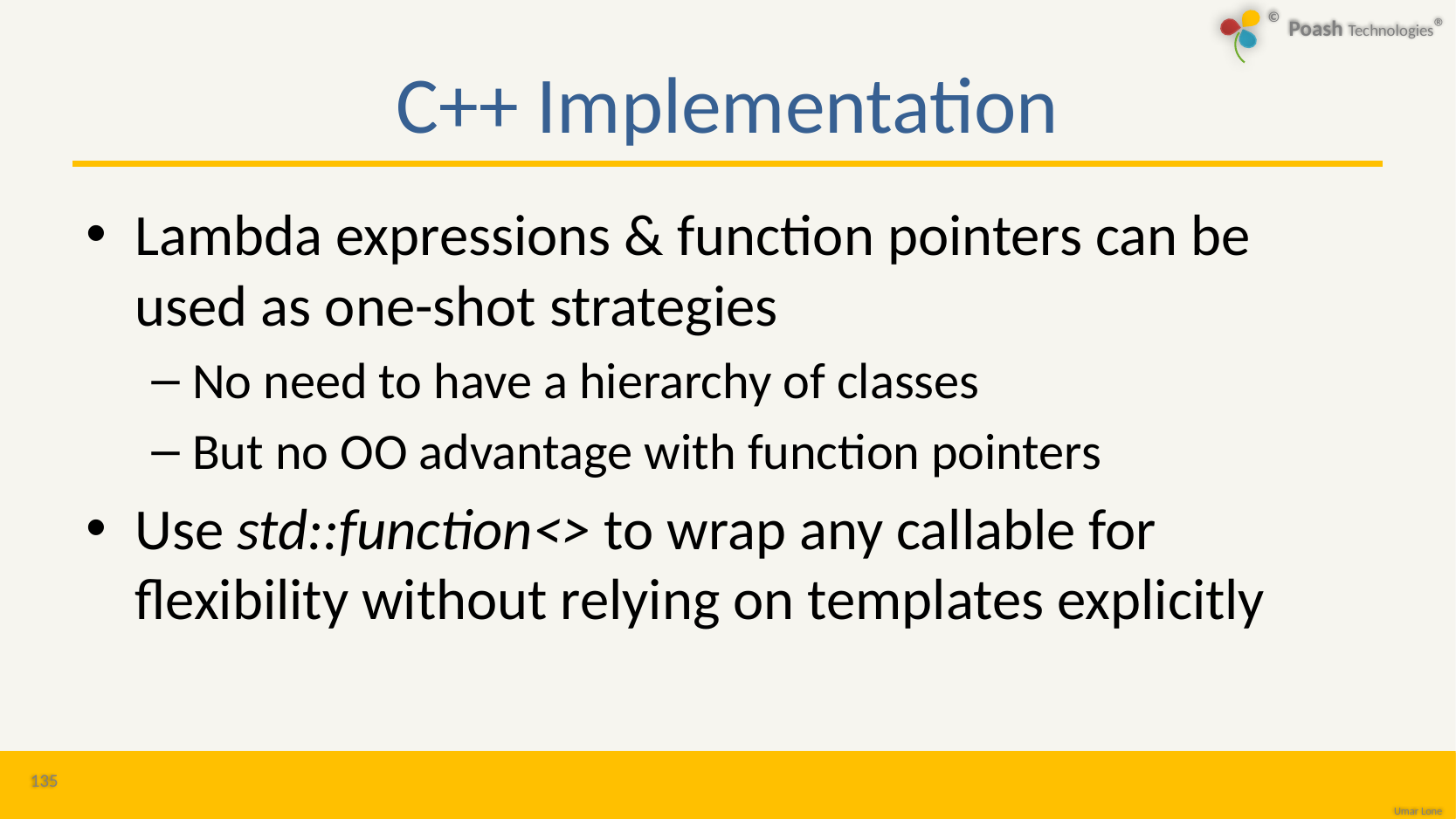

# C++ Implementation
Lambda expressions & function pointers can be used as one-shot strategies
No need to have a hierarchy of classes
But no OO advantage with function pointers
Use std::function<> to wrap any callable for flexibility without relying on templates explicitly

135